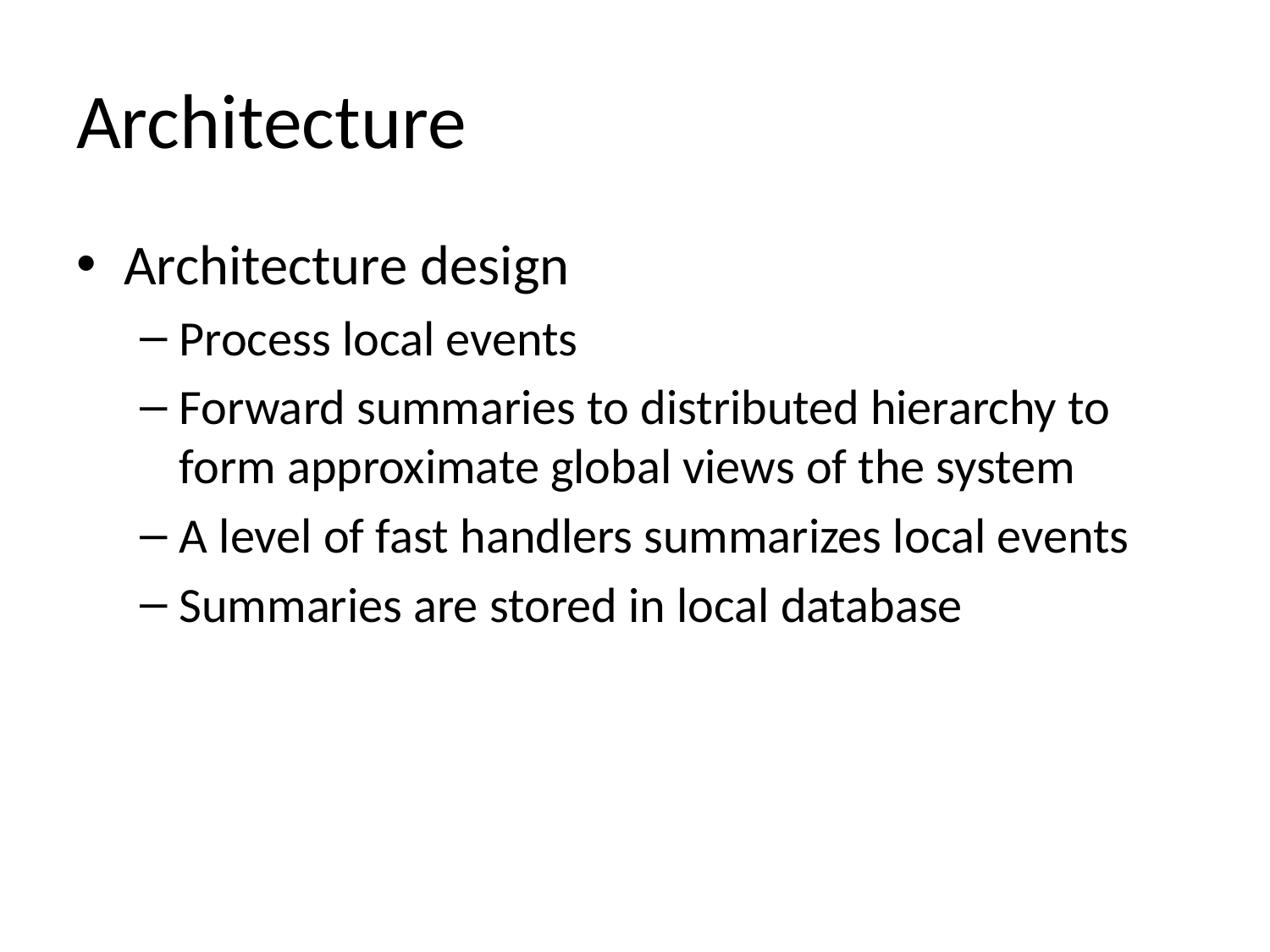

# Architecture
Architecture design
Process local events
Forward summaries to distributed hierarchy to form approximate global views of the system
A level of fast handlers summarizes local events
Summaries are stored in local database